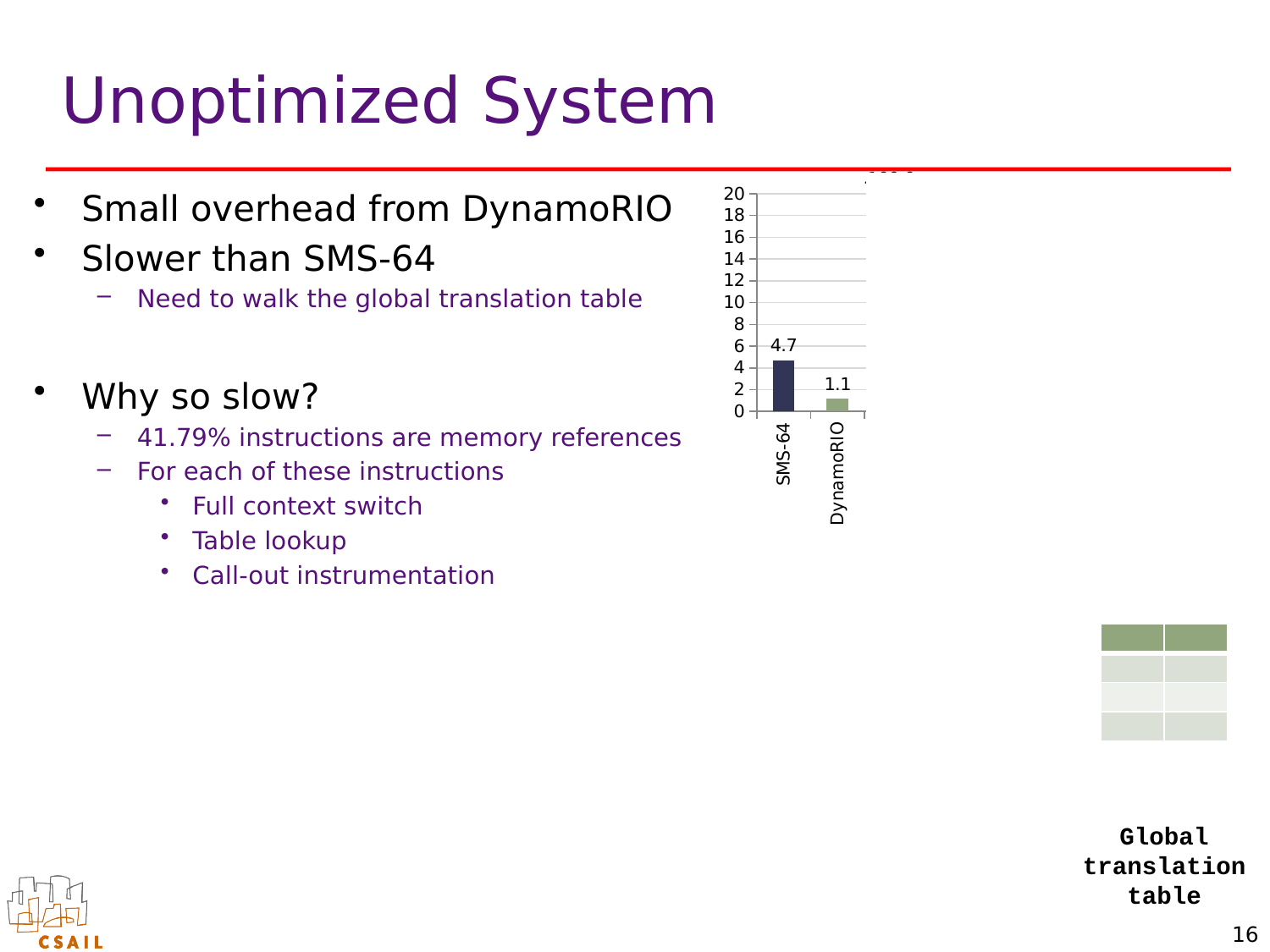

# Unoptimized System
~100

### Chart

| Category | CPU2006 |
|---|---|
| SMS-64 | 4.67 |
| DynamoRIO | 1.1399999999999983 |
| Unoptimized | 100.0 |
| Local Translation Table | 15.82 |
| Hash Table | 15.19 |
| Memoization Check | 11.97 |
| Reference Cache | 8.290000000000001 |
| Context Switch Reduction | 3.05 |
| Reference Grouping | 2.4899999999999998 |

Small overhead from DynamoRIO
Slower than SMS-64
Need to walk the global translation table

Why so slow?
41.79% instructions are memory references
For each of these instructions
Full context switch
Table lookup
Call-out instrumentation

|  |  |
| --- | --- |
|  |  |
|  |  |
|  |  |
Global translation table
16